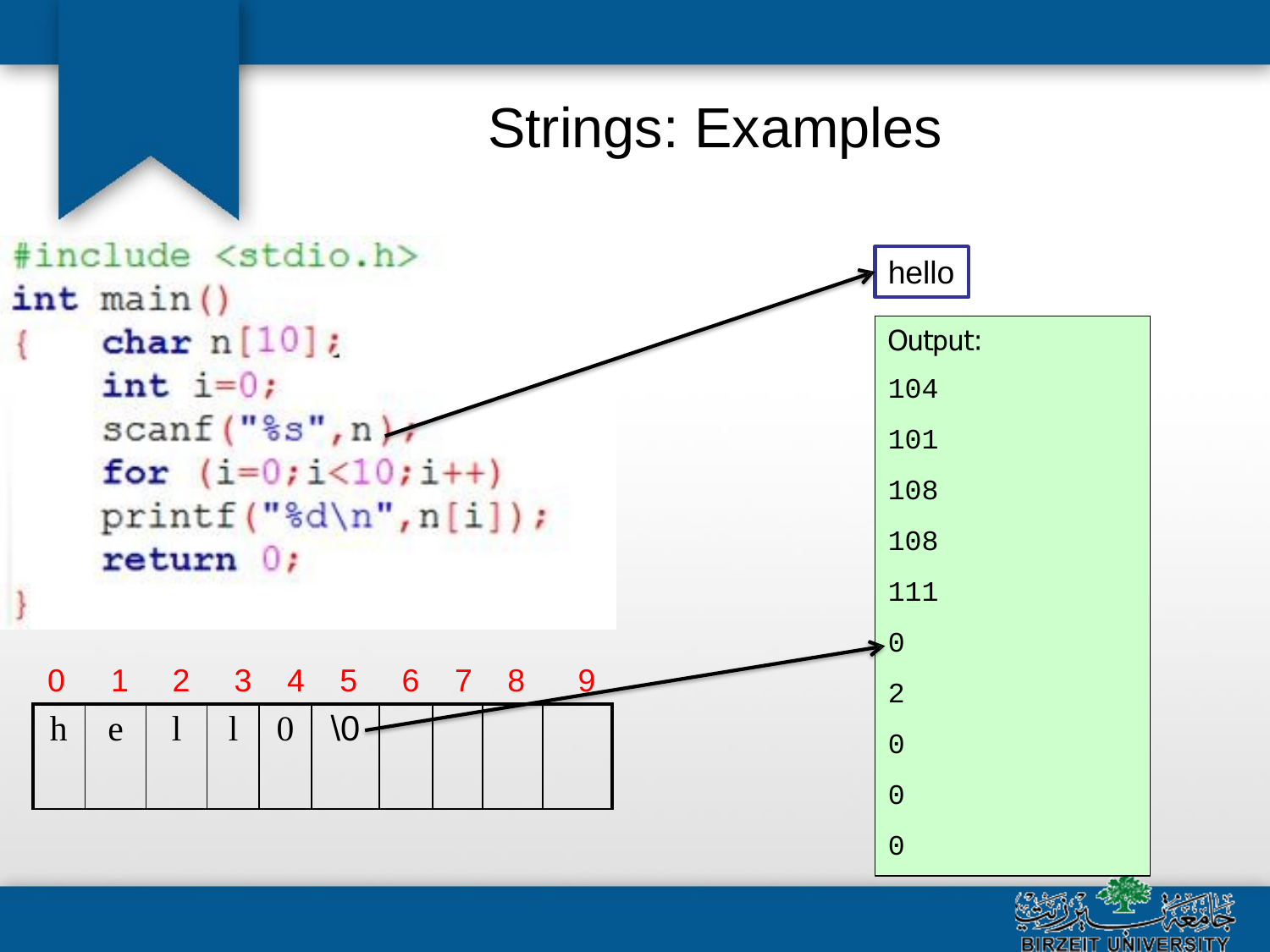

# Strings: Examples

hello
Output:
104
101
108
108
111
0
2
0
0
0

0	1	2	3	4	5	6	7	8	9
| h | e | l | l | 0 | \0 |  |  |  |  |
| --- | --- | --- | --- | --- | --- | --- | --- | --- | --- |